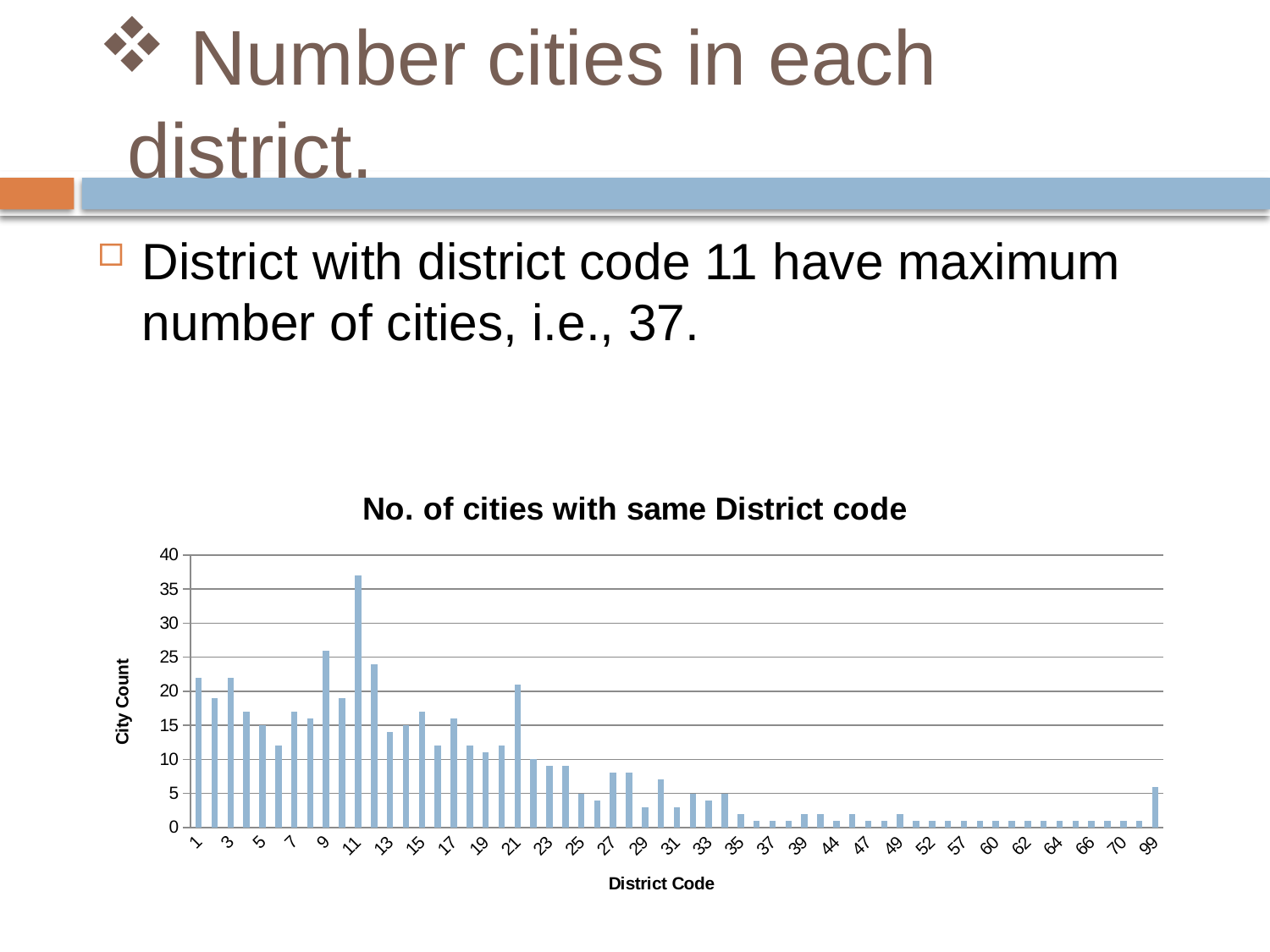

# Number cities in each district.
District with district code 11 have maximum number of cities, i.e., 37.

### Chart: No. of cities with same District code

| Category | Total |
|---|---|
| 1 | 22.0 |
| 2 | 19.0 |
| 3 | 22.0 |
| 4 | 17.0 |
| 5 | 15.0 |
| 6 | 12.0 |
| 7 | 17.0 |
| 8 | 16.0 |
| 9 | 26.0 |
| 10 | 19.0 |
| 11 | 37.0 |
| 12 | 24.0 |
| 13 | 14.0 |
| 14 | 15.0 |
| 15 | 17.0 |
| 16 | 12.0 |
| 17 | 16.0 |
| 18 | 12.0 |
| 19 | 11.0 |
| 20 | 12.0 |
| 21 | 21.0 |
| 22 | 10.0 |
| 23 | 9.0 |
| 24 | 9.0 |
| 25 | 5.0 |
| 26 | 4.0 |
| 27 | 8.0 |
| 28 | 8.0 |
| 29 | 3.0 |
| 30 | 7.0 |
| 31 | 3.0 |
| 32 | 5.0 |
| 33 | 4.0 |
| 34 | 5.0 |
| 35 | 2.0 |
| 36 | 1.0 |
| 37 | 1.0 |
| 38 | 1.0 |
| 39 | 2.0 |
| 41 | 2.0 |
| 44 | 1.0 |
| 46 | 2.0 |
| 47 | 1.0 |
| 48 | 1.0 |
| 49 | 2.0 |
| 50 | 1.0 |
| 52 | 1.0 |
| 54 | 1.0 |
| 57 | 1.0 |
| 59 | 1.0 |
| 60 | 1.0 |
| 61 | 1.0 |
| 62 | 1.0 |
| 63 | 1.0 |
| 64 | 1.0 |
| 65 | 1.0 |
| 66 | 1.0 |
| 68 | 1.0 |
| 70 | 1.0 |
| 71 | 1.0 |
| 99 | 6.0 |